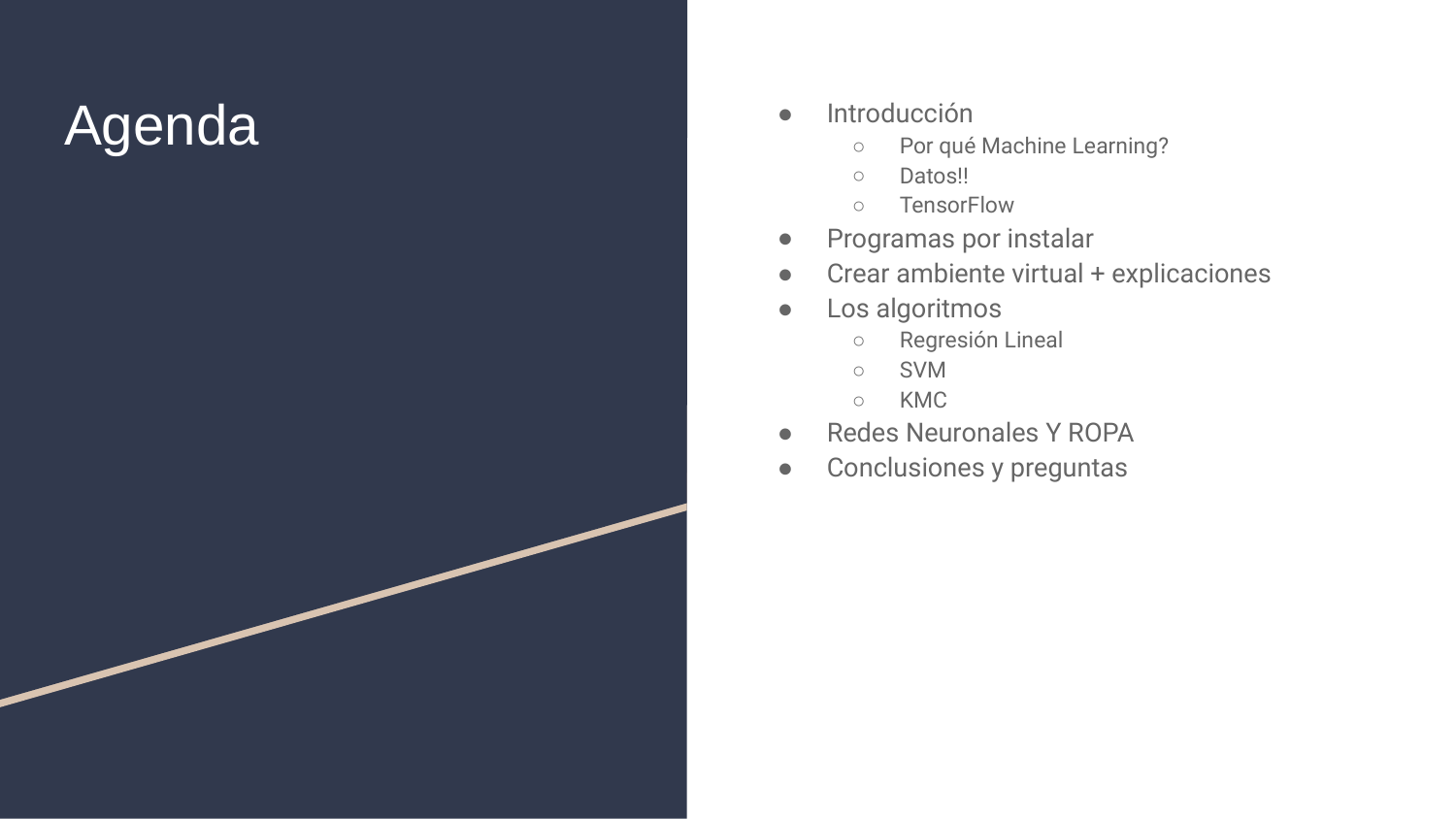

# Agenda
Introducción
Por qué Machine Learning?
Datos!!
TensorFlow
Programas por instalar
Crear ambiente virtual + explicaciones
Los algoritmos
Regresión Lineal
SVM
KMC
Redes Neuronales Y ROPA
Conclusiones y preguntas